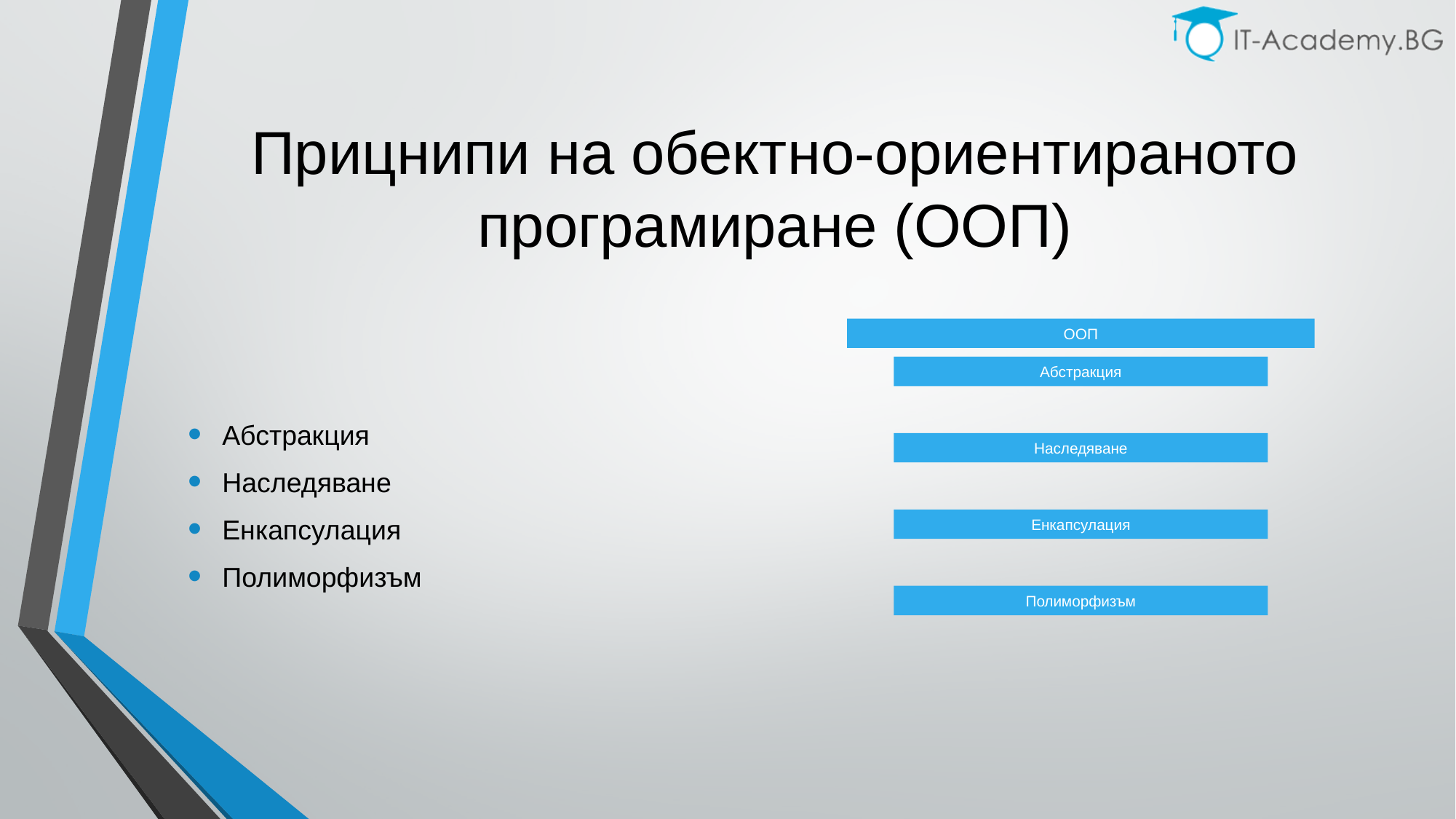

# Прицнипи на обектно-ориентираното програмиране (ООП)
Абстракция
Наследяване
Енкапсулация
Полиморфизъм
ООП
Абстракция
Наследяване
Енкапсулация
Полиморфизъм